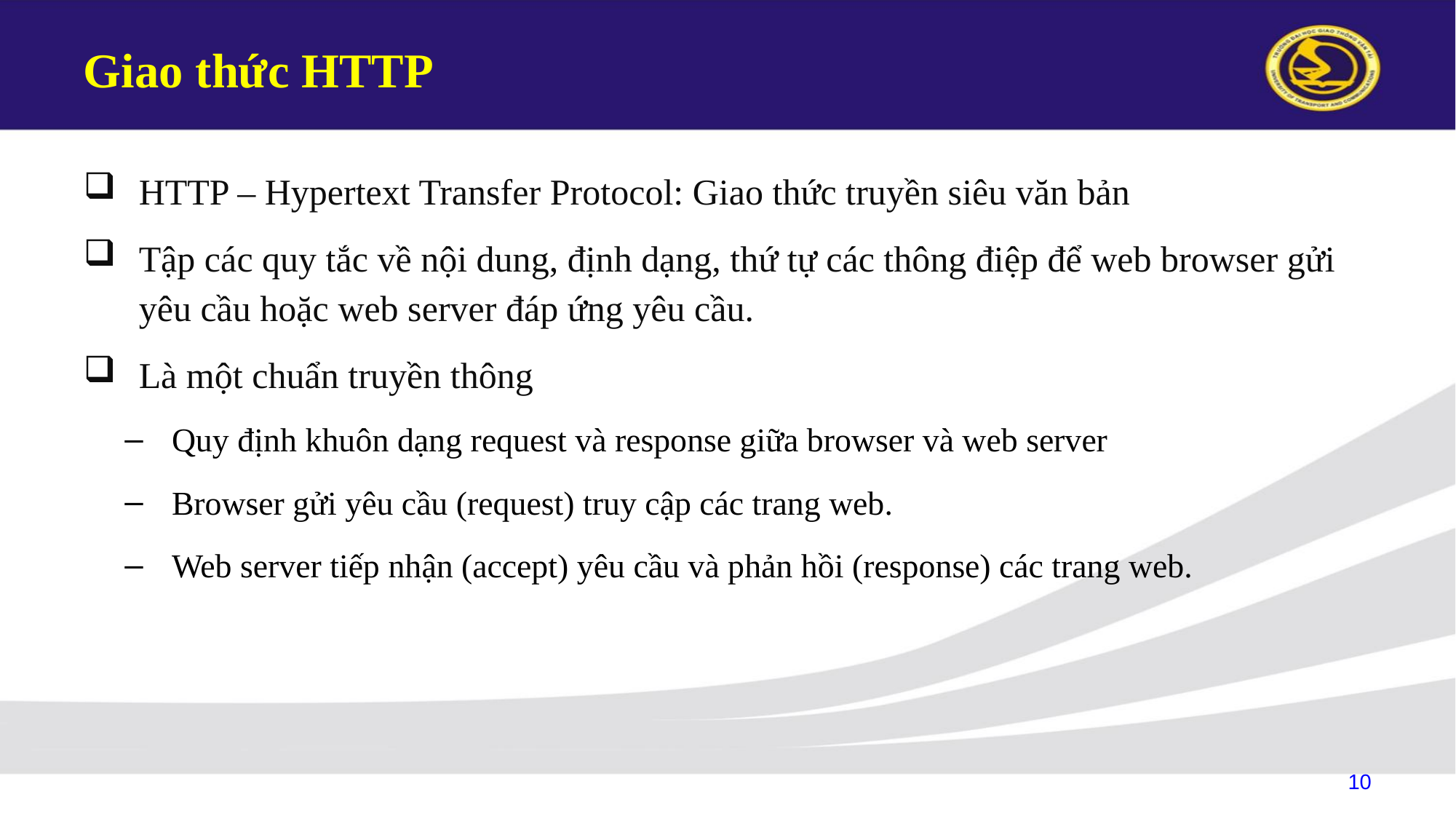

# Giao thức HTTP
HTTP – Hypertext Transfer Protocol: Giao thức truyền siêu văn bản
Tập các quy tắc về nội dung, định dạng, thứ tự các thông điệp để web browser gửi yêu cầu hoặc web server đáp ứng yêu cầu.
Là một chuẩn truyền thông
Quy định khuôn dạng request và response giữa browser và web server
Browser gửi yêu cầu (request) truy cập các trang web.
Web server tiếp nhận (accept) yêu cầu và phản hồi (response) các trang web.
10